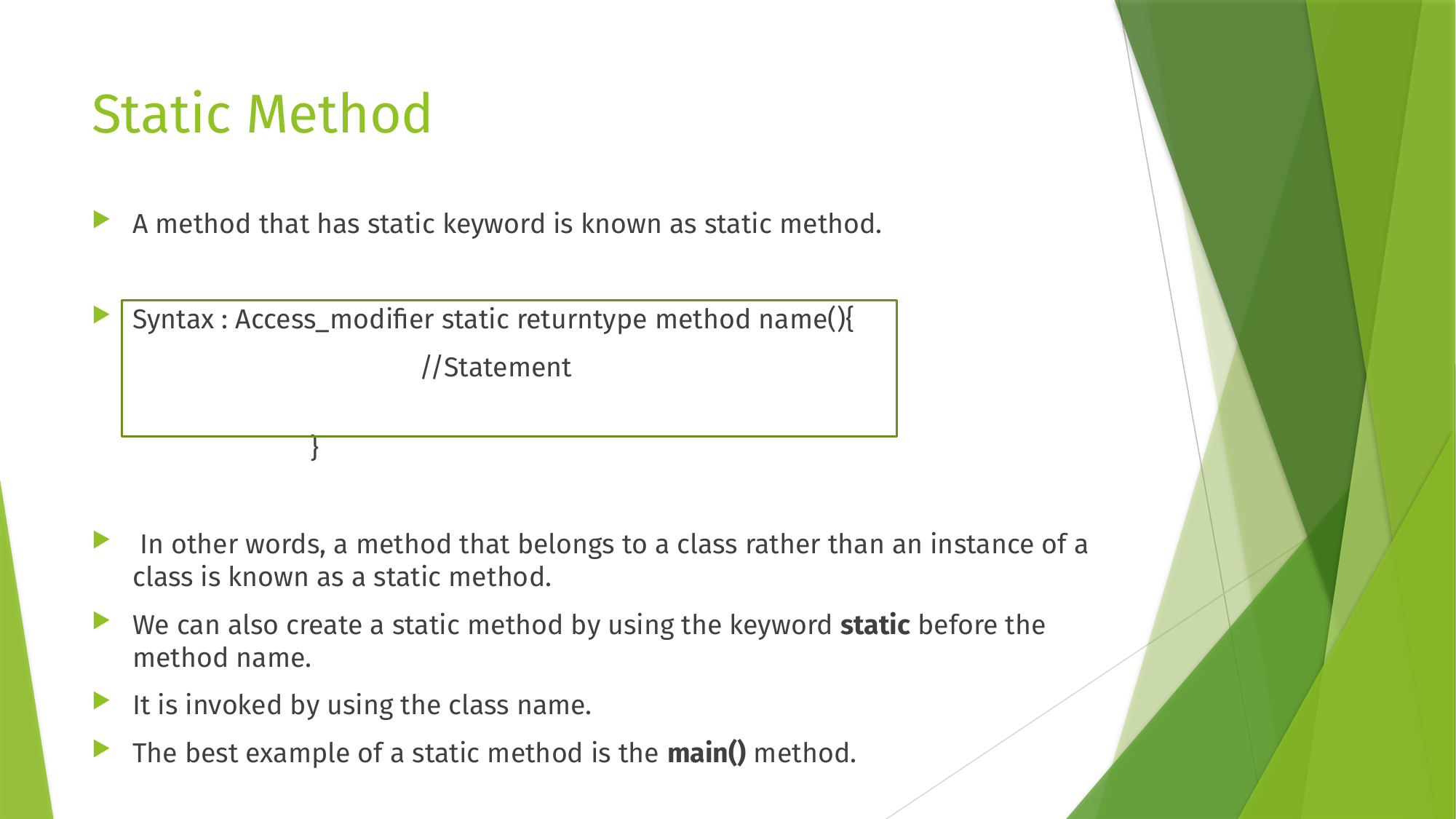

# Static Method
A method that has static keyword is known as static method.

Syntax : Access_modifier static returntype method name(){
 			//Statement
		}

 In other words, a method that belongs to a class rather than an instance of a class is known as a static method.
We can also create a static method by using the keyword static before the method name.
It is invoked by using the class name.
The best example of a static method is the main() method.